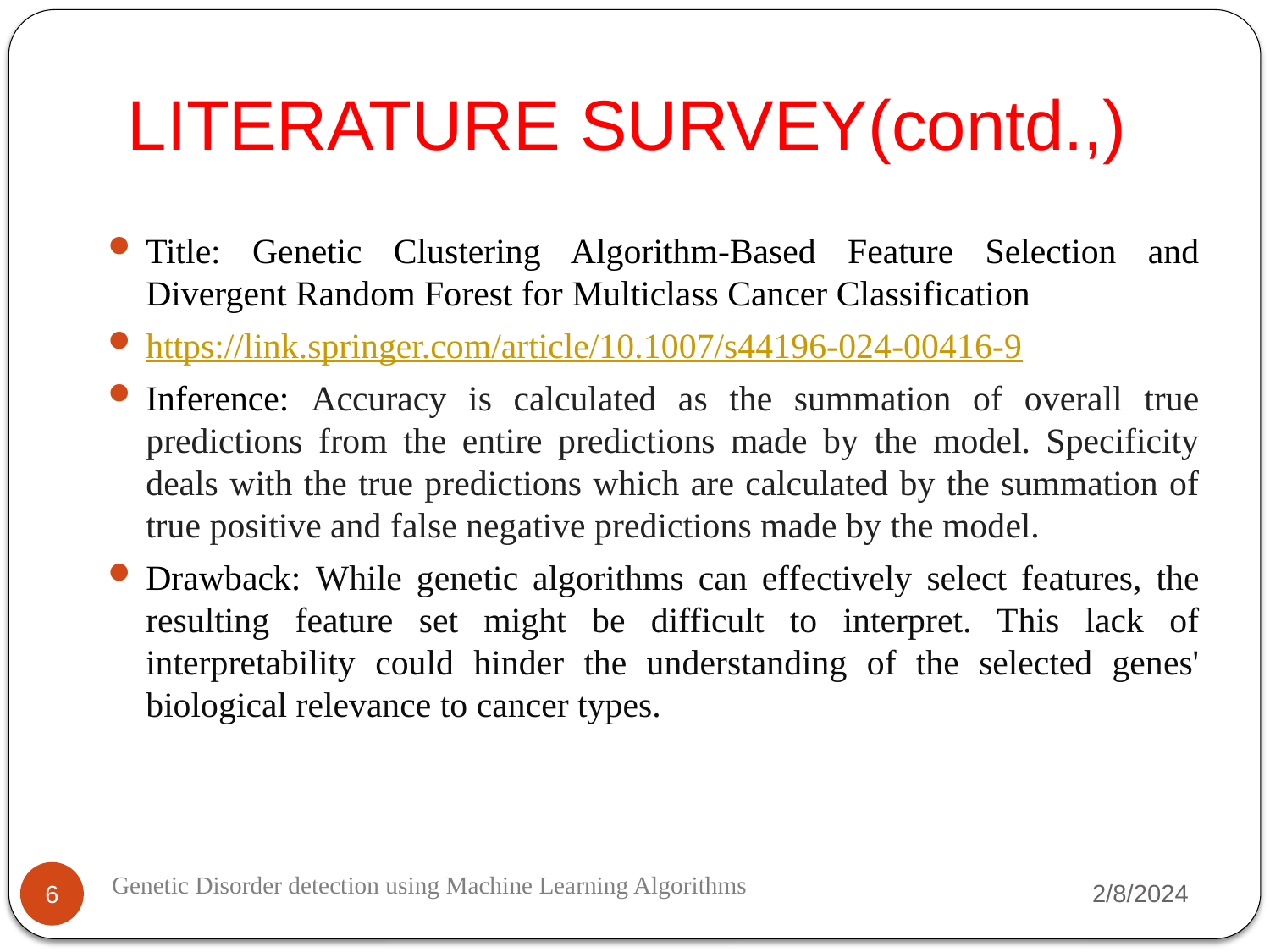

# LITERATURE SURVEY(contd.,)
Title: Genetic Clustering Algorithm-Based Feature Selection and Divergent Random Forest for Multiclass Cancer Classification
https://link.springer.com/article/10.1007/s44196-024-00416-9
Inference: Accuracy is calculated as the summation of overall true predictions from the entire predictions made by the model. Specificity deals with the true predictions which are calculated by the summation of true positive and false negative predictions made by the model.
Drawback: While genetic algorithms can effectively select features, the resulting feature set might be difficult to interpret. This lack of interpretability could hinder the understanding of the selected genes' biological relevance to cancer types.
2/8/2024
6
Genetic Disorder detection using Machine Learning Algorithms